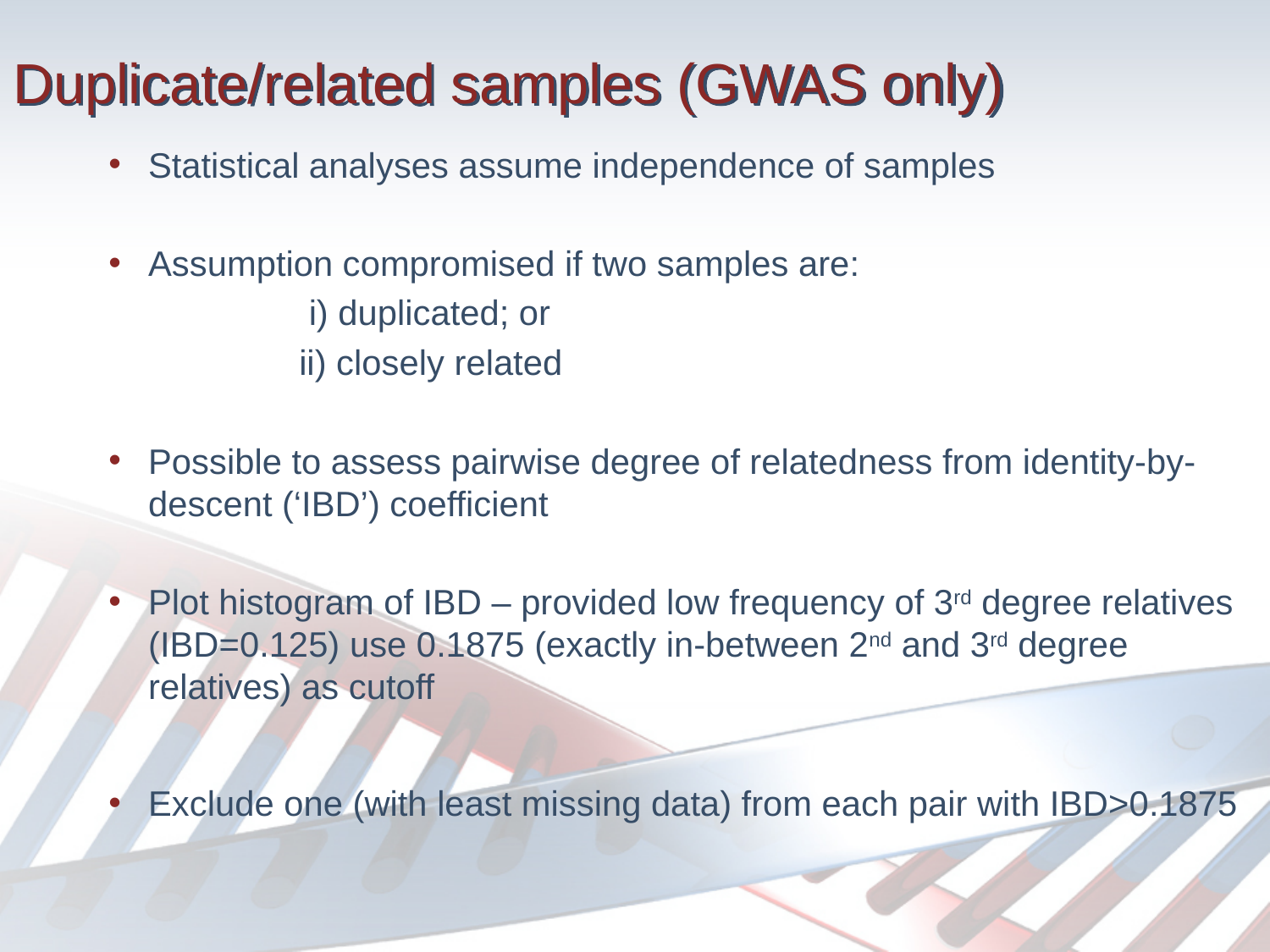

# Duplicate/related samples (GWAS only)
Statistical analyses assume independence of samples

Assumption compromised if two samples are:
 i) duplicated; or
ii) closely related

Possible to assess pairwise degree of relatedness from identity-by-descent (‘IBD’) coefficient

Plot histogram of IBD – provided low frequency of 3rd degree relatives (IBD=0.125) use 0.1875 (exactly in-between 2nd and 3rd degree relatives) as cutoff

Exclude one (with least missing data) from each pair with IBD>0.1875